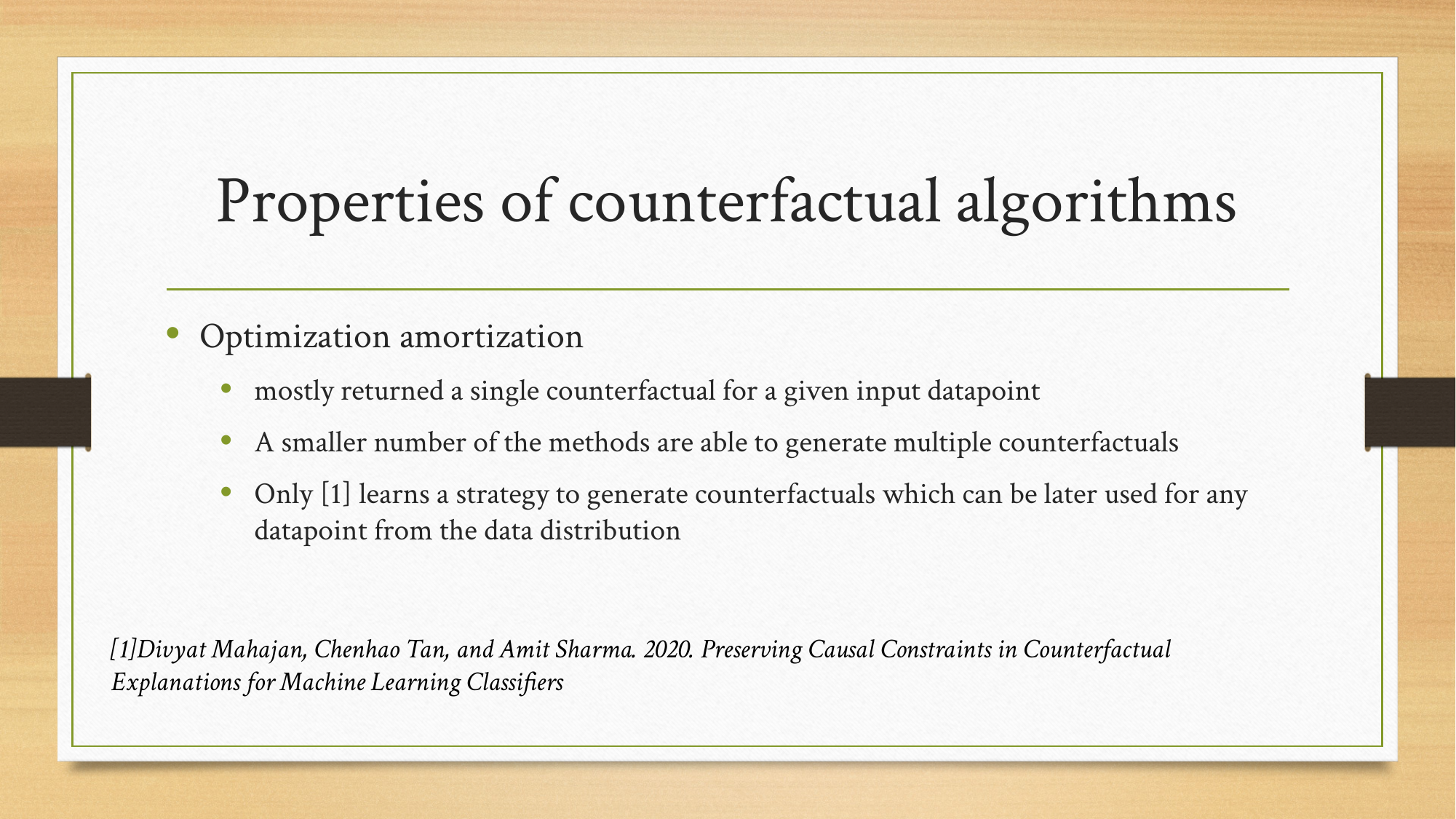

# Properties of counterfactual algorithms
Optimization amortization
mostly returned a single counterfactual for a given input datapoint
A smaller number of the methods are able to generate multiple counterfactuals
Only [1] learns a strategy to generate counterfactuals which can be later used for any datapoint from the data distribution
[1]Divyat Mahajan, Chenhao Tan, and Amit Sharma. 2020. Preserving Causal Constraints in Counterfactual Explanations for Machine Learning Classifiers